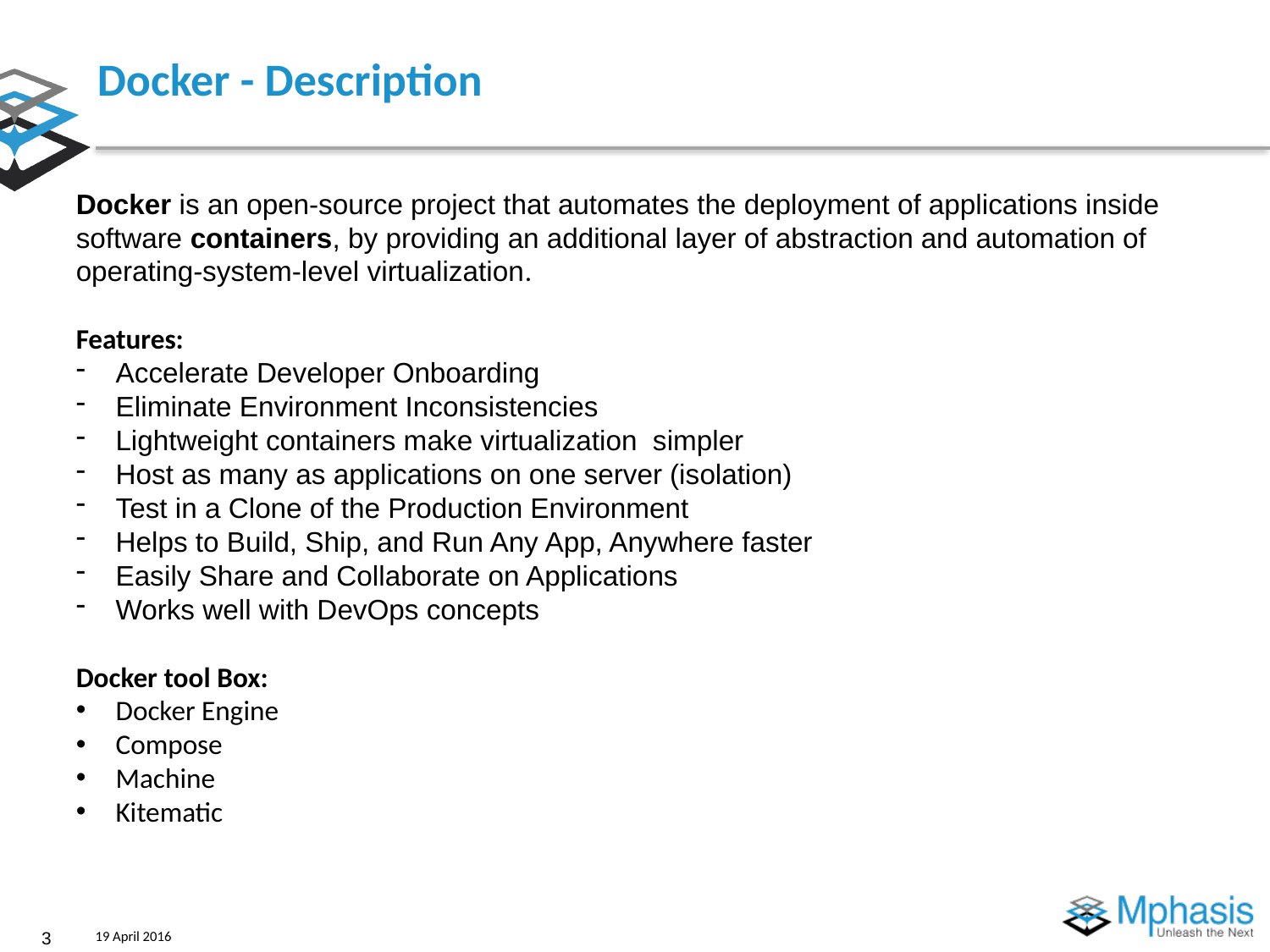

# Docker - Description
Docker is an open-source project that automates the deployment of applications inside software containers, by providing an additional layer of abstraction and automation of operating-system-level virtualization.

Features:
Accelerate Developer Onboarding
Eliminate Environment Inconsistencies
Lightweight containers make virtualization  simpler
Host as many as applications on one server (isolation)
Test in a Clone of the Production Environment
Helps to Build, Ship, and Run Any App, Anywhere faster
Easily Share and Collaborate on Applications
Works well with DevOps concepts

Docker tool Box:
Docker Engine
Compose
Machine
Kitematic